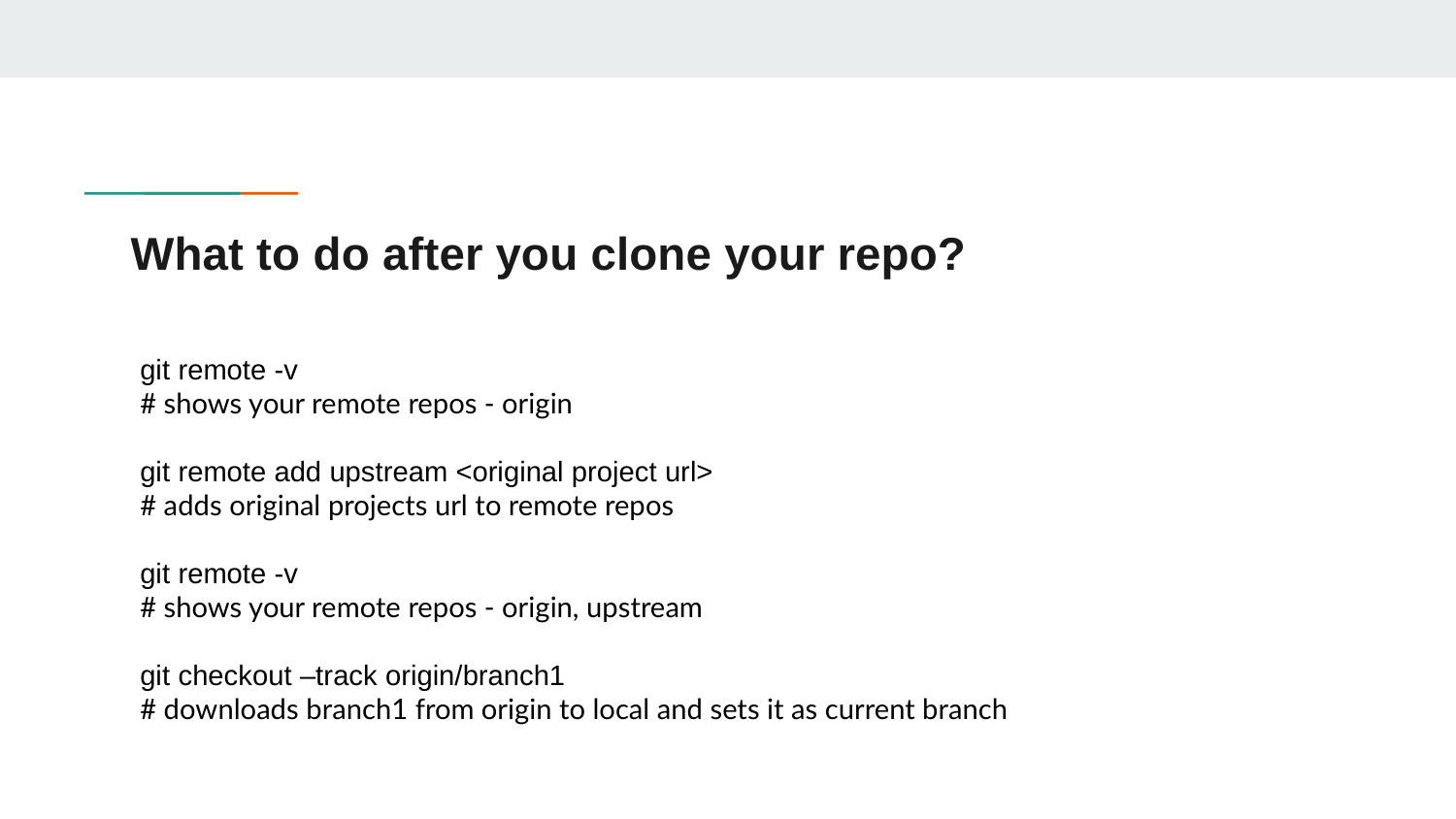

# What to do after you clone your repo?
git remote -v
# shows your remote repos - origin

git remote add upstream <original project url>
# adds original projects url to remote repos

git remote -v
# shows your remote repos - origin, upstream

git checkout –track origin/branch1
# downloads branch1 from origin to local and sets it as current branch